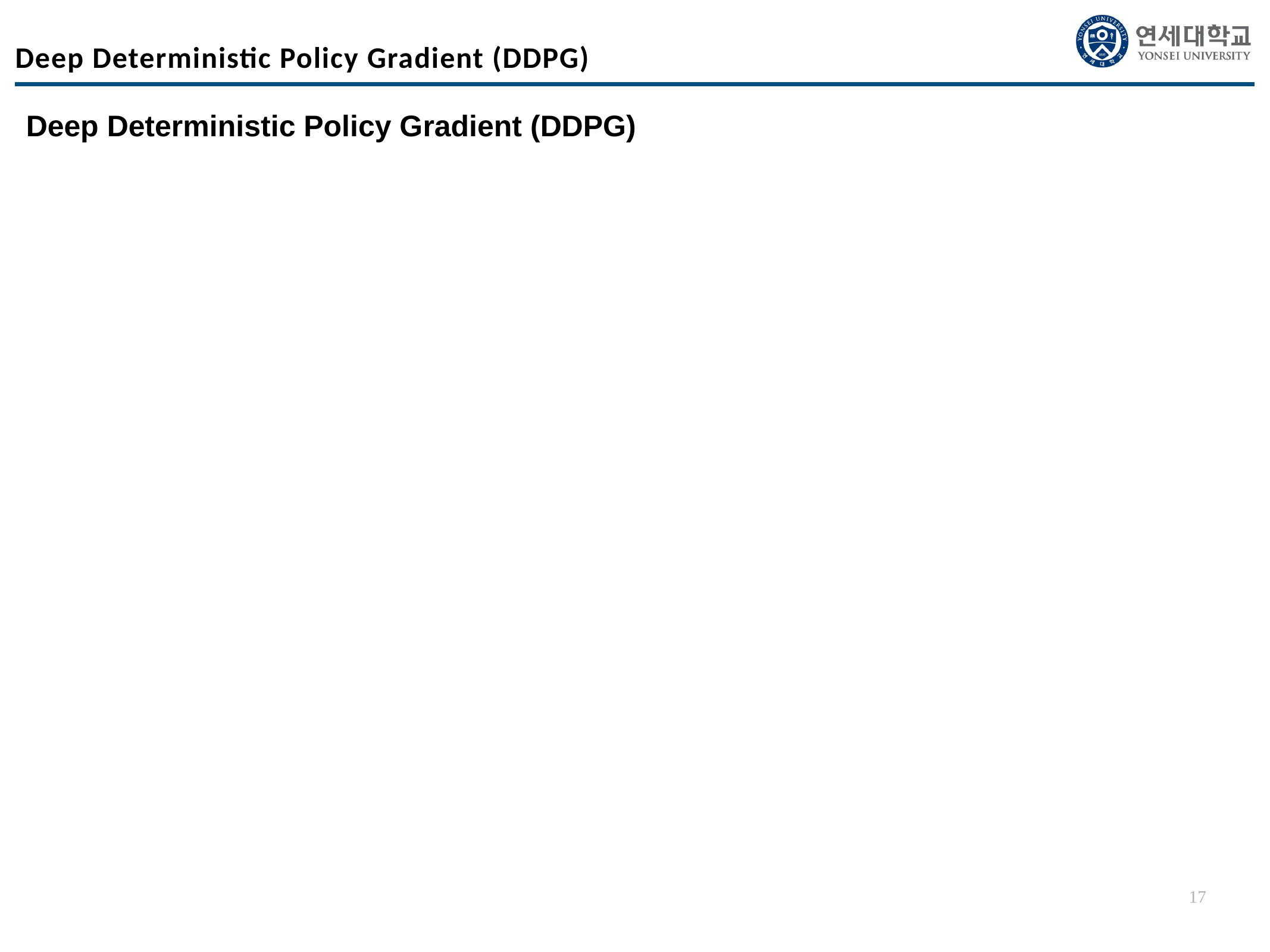

Deep Deterministic Policy Gradient (DDPG)
Deep Deterministic Policy Gradient (DDPG)
17